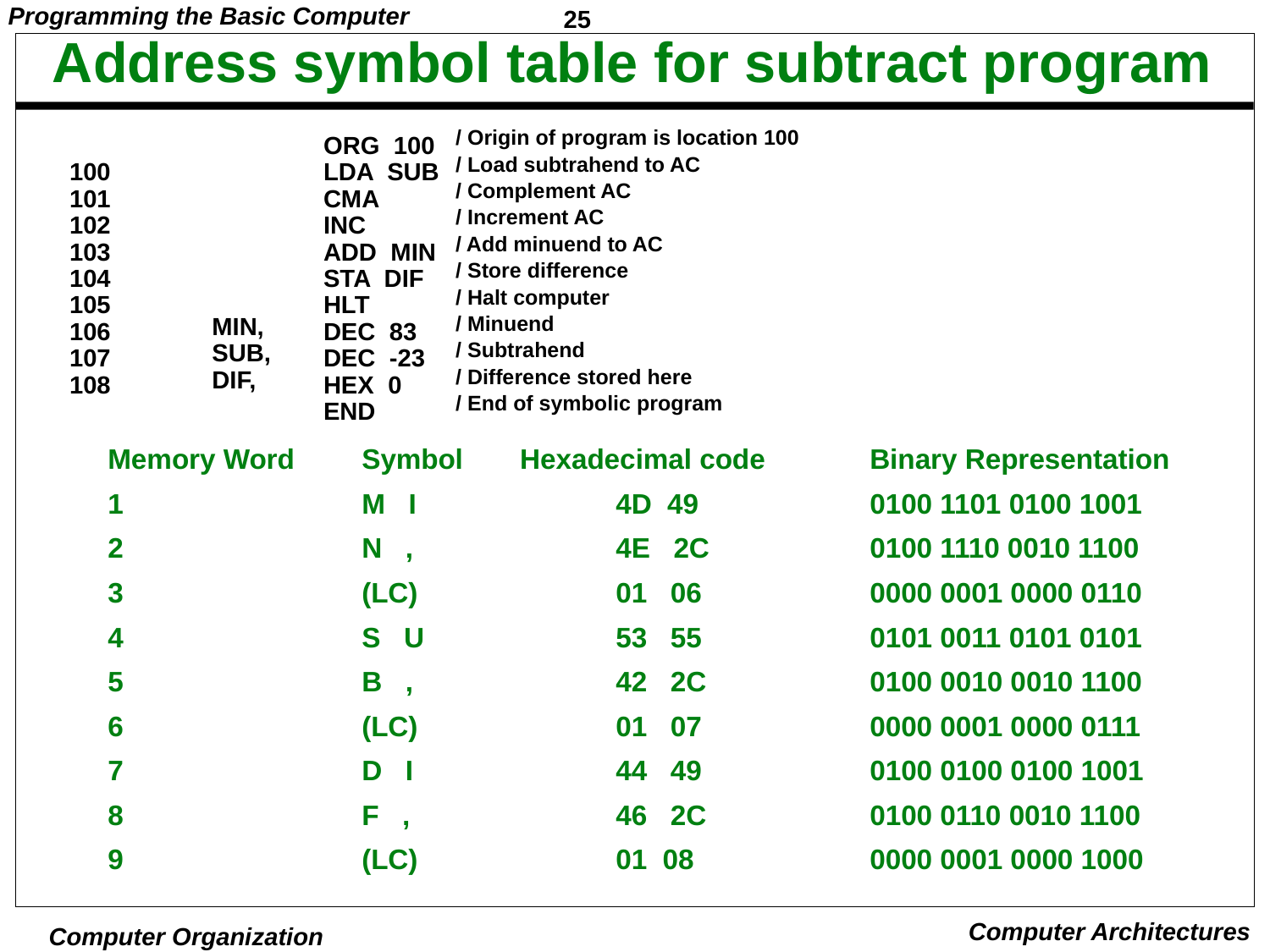

# Address symbol table for subtract program
/ Origin of program is location 100
/ Load subtrahend to AC
/ Complement AC
/ Increment AC
/ Add minuend to AC
/ Store difference
/ Halt computer
/ Minuend
/ Subtrahend
/ Difference stored here
/ End of symbolic program

		ORG  100
100		LDA  SUB
101		CMA
102		INC
103		ADD  MIN
104		STA  DIF
105		HLT
106		DEC  83
107		DEC  -23
108		HEX  0
		END
MIN,
SUB,
DIF,
Memory Word	Symbol	    Hexadecimal code	Binary Representation
1		M   I		4D  49		0100 1101 0100 1001
2		N   , 		4E   2C		0100 1110 0010 1100
3		(LC)		01   06		0000 0001 0000 0110
4		S   U		53   55		0101 0011 0101 0101
5		B   ,		42   2C  		0100 0010 0010 1100
6		(LC)		01   07  		0000 0001 0000 0111
7		D   I		44   49  		0100 0100 0100 1001
8		F   , 		46   2C		0100 0110 0010 1100
9		(LC)		01  08		0000 0001 0000 1000